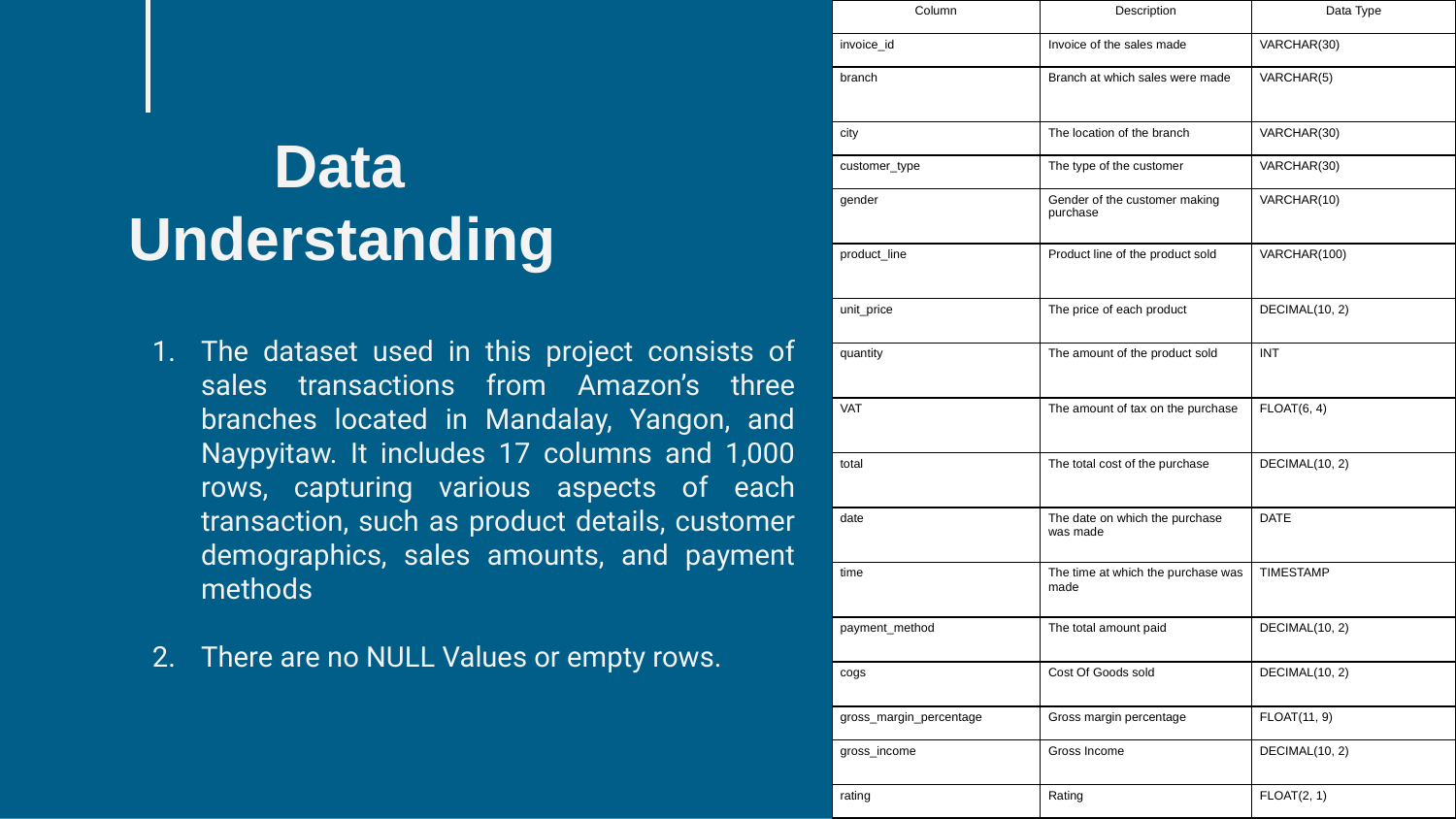

| Column | Description | Data Type |
| --- | --- | --- |
| invoice\_id | Invoice of the sales made | VARCHAR(30) |
| branch | Branch at which sales were made | VARCHAR(5) |
| city | The location of the branch | VARCHAR(30) |
| customer\_type | The type of the customer | VARCHAR(30) |
| gender | Gender of the customer making purchase | VARCHAR(10) |
| product\_line | Product line of the product sold | VARCHAR(100) |
| unit\_price | The price of each product | DECIMAL(10, 2) |
| quantity | The amount of the product sold | INT |
| VAT | The amount of tax on the purchase | FLOAT(6, 4) |
| total | The total cost of the purchase | DECIMAL(10, 2) |
| date | The date on which the purchase was made | DATE |
| time | The time at which the purchase was made | TIMESTAMP |
| payment\_method | The total amount paid | DECIMAL(10, 2) |
| cogs | Cost Of Goods sold | DECIMAL(10, 2) |
| gross\_margin\_percentage | Gross margin percentage | FLOAT(11, 9) |
| gross\_income | Gross Income | DECIMAL(10, 2) |
| rating | Rating | FLOAT(2, 1) |
# Data Understanding

The dataset used in this project consists of sales transactions from Amazon’s three branches located in Mandalay, Yangon, and Naypyitaw. It includes 17 columns and 1,000 rows, capturing various aspects of each transaction, such as product details, customer demographics, sales amounts, and payment methods

There are no NULL Values or empty rows.